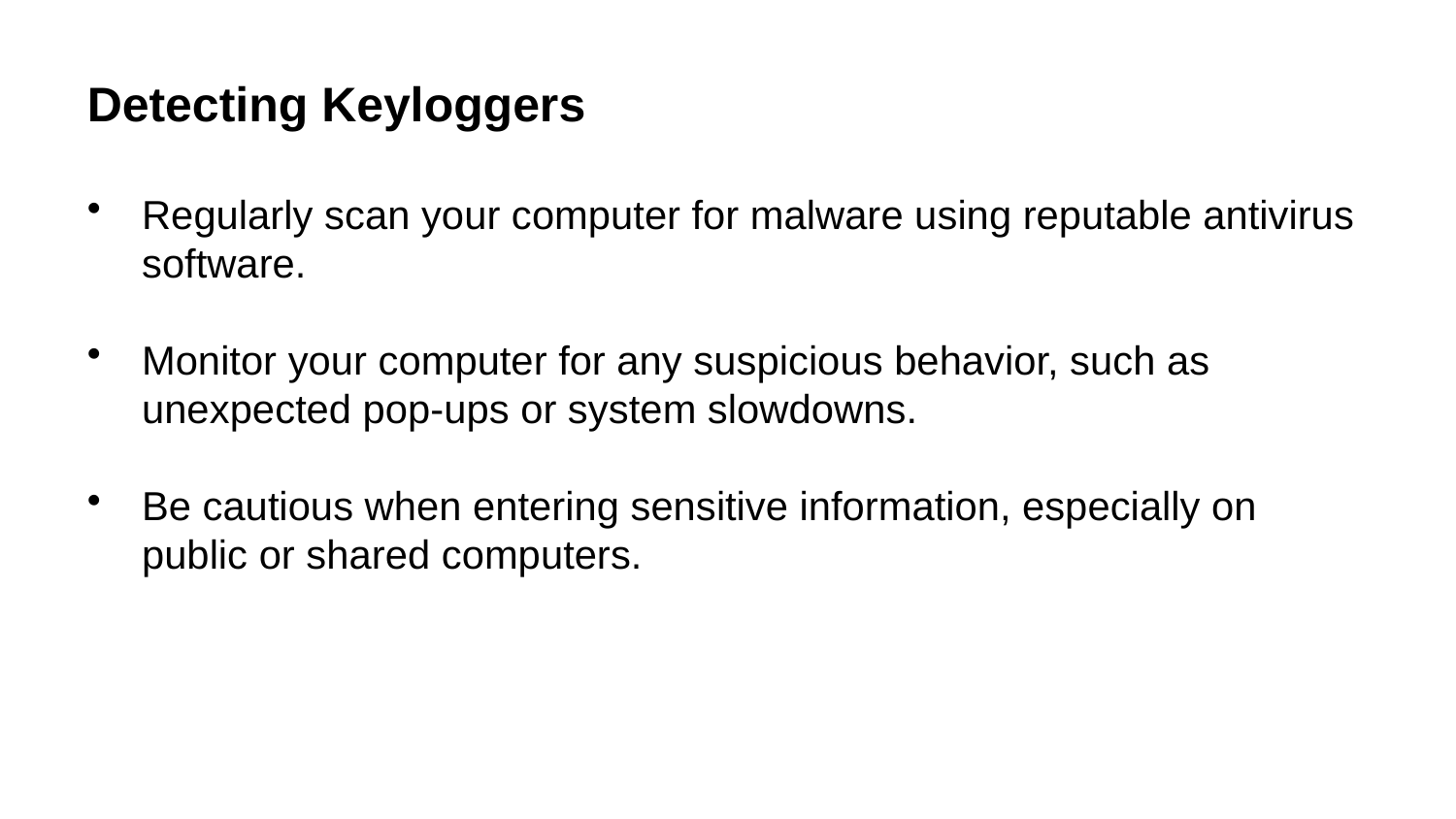

Detecting Keyloggers
Regularly scan your computer for malware using reputable antivirus software.

Monitor your computer for any suspicious behavior, such as unexpected pop-ups or system slowdowns.

Be cautious when entering sensitive information, especially on public or shared computers.